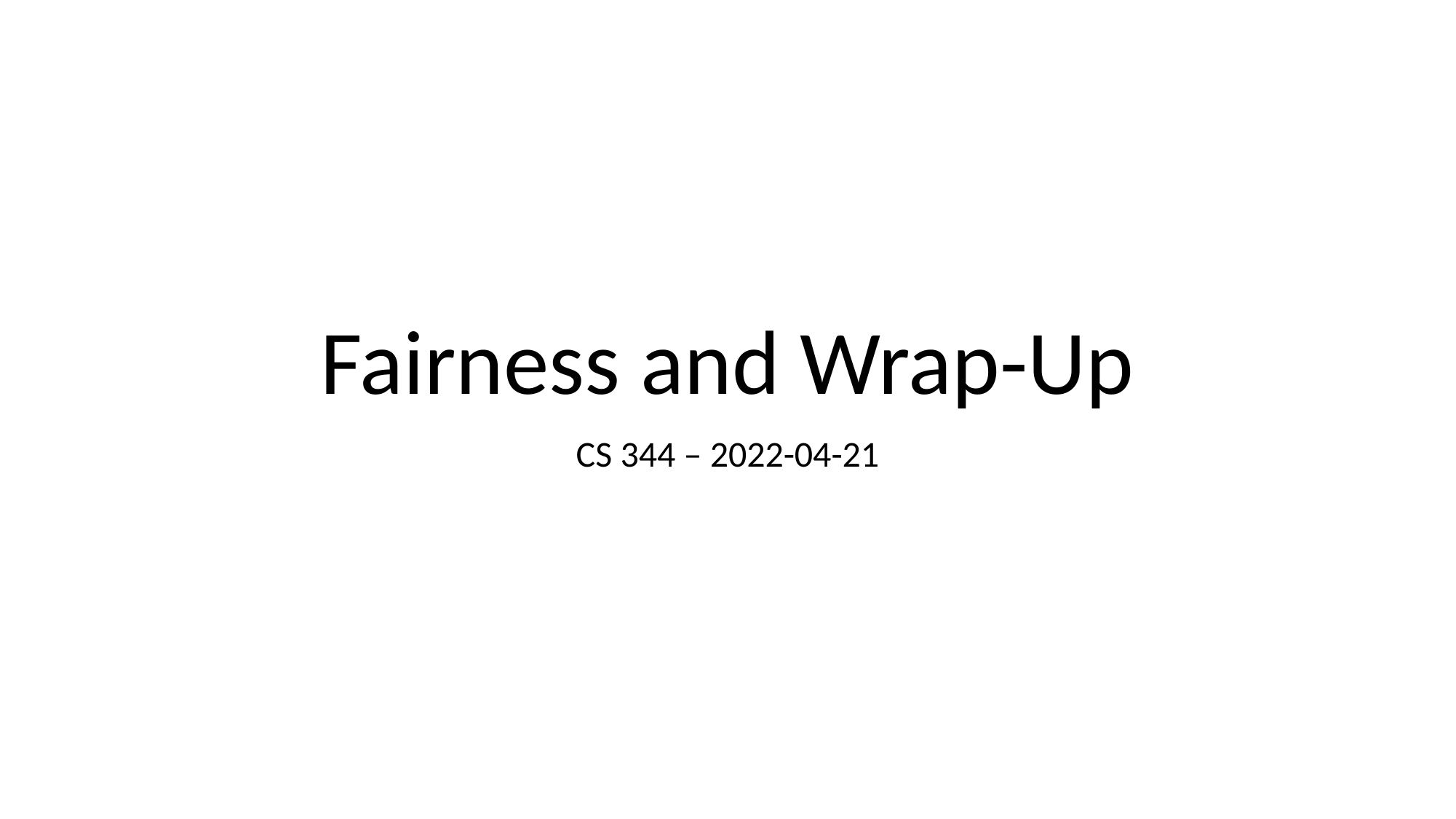

# Fairness and Wrap-Up
CS 344 – 2022-04-21